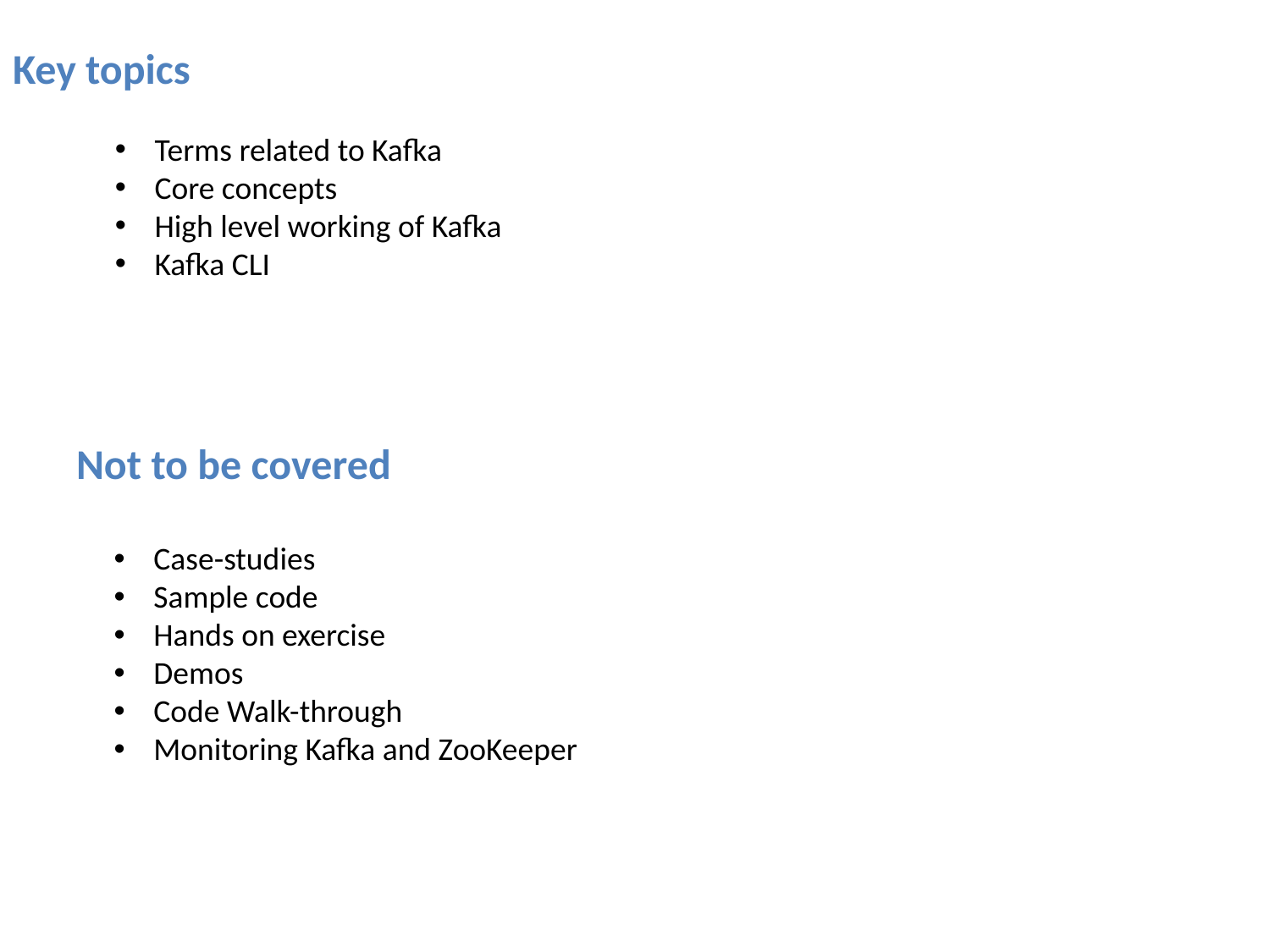

Key topics
Terms related to Kafka
Core concepts
High level working of Kafka
Kafka CLI

Not to be covered
Case-studies
Sample code
Hands on exercise
Demos
Code Walk-through
Monitoring Kafka and ZooKeeper